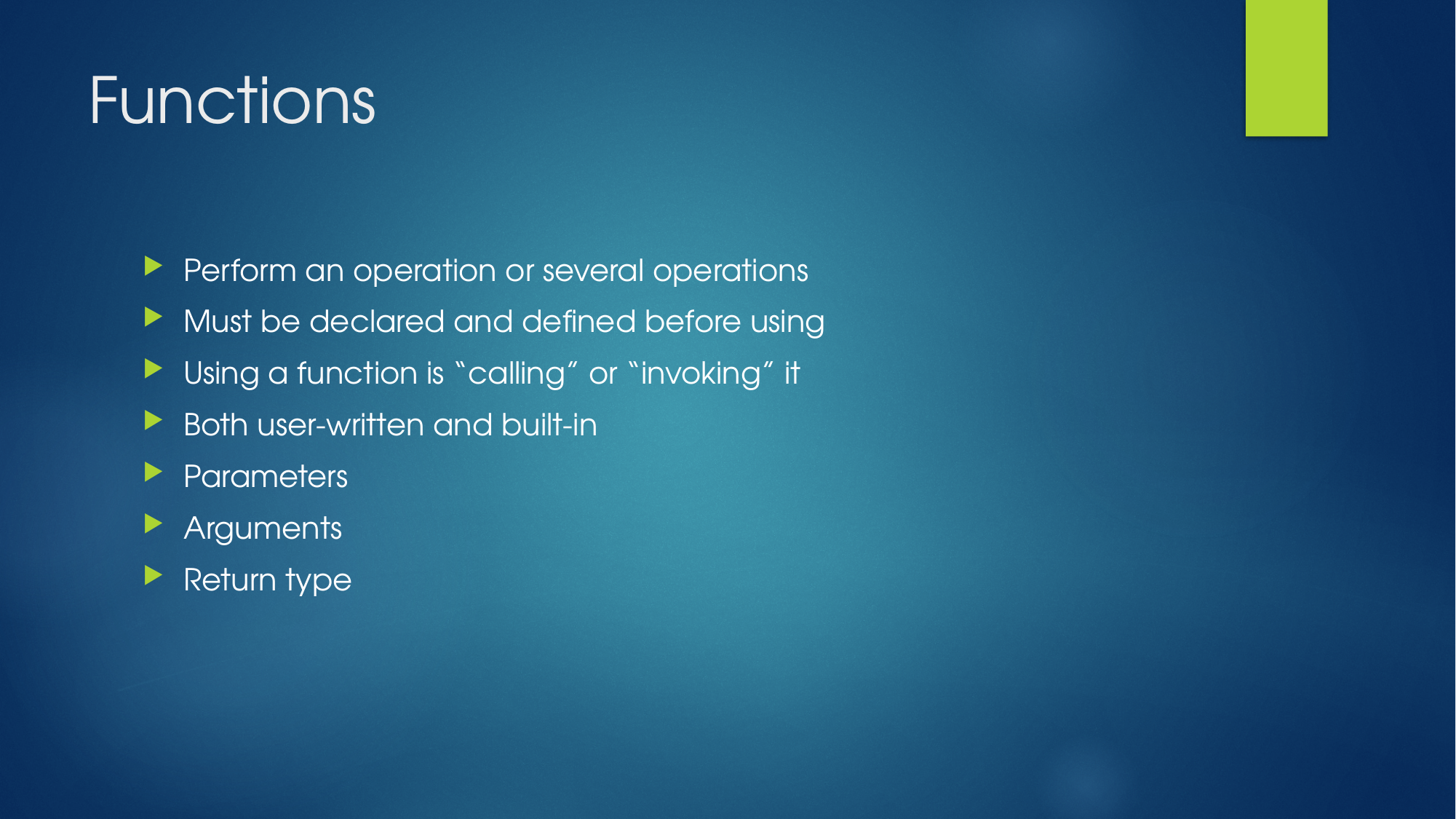

# Functions
Perform an operation or several operations
Must be declared and defined before using
Using a function is “calling” or “invoking” it
Both user-written and built-in
Parameters
Arguments
Return type